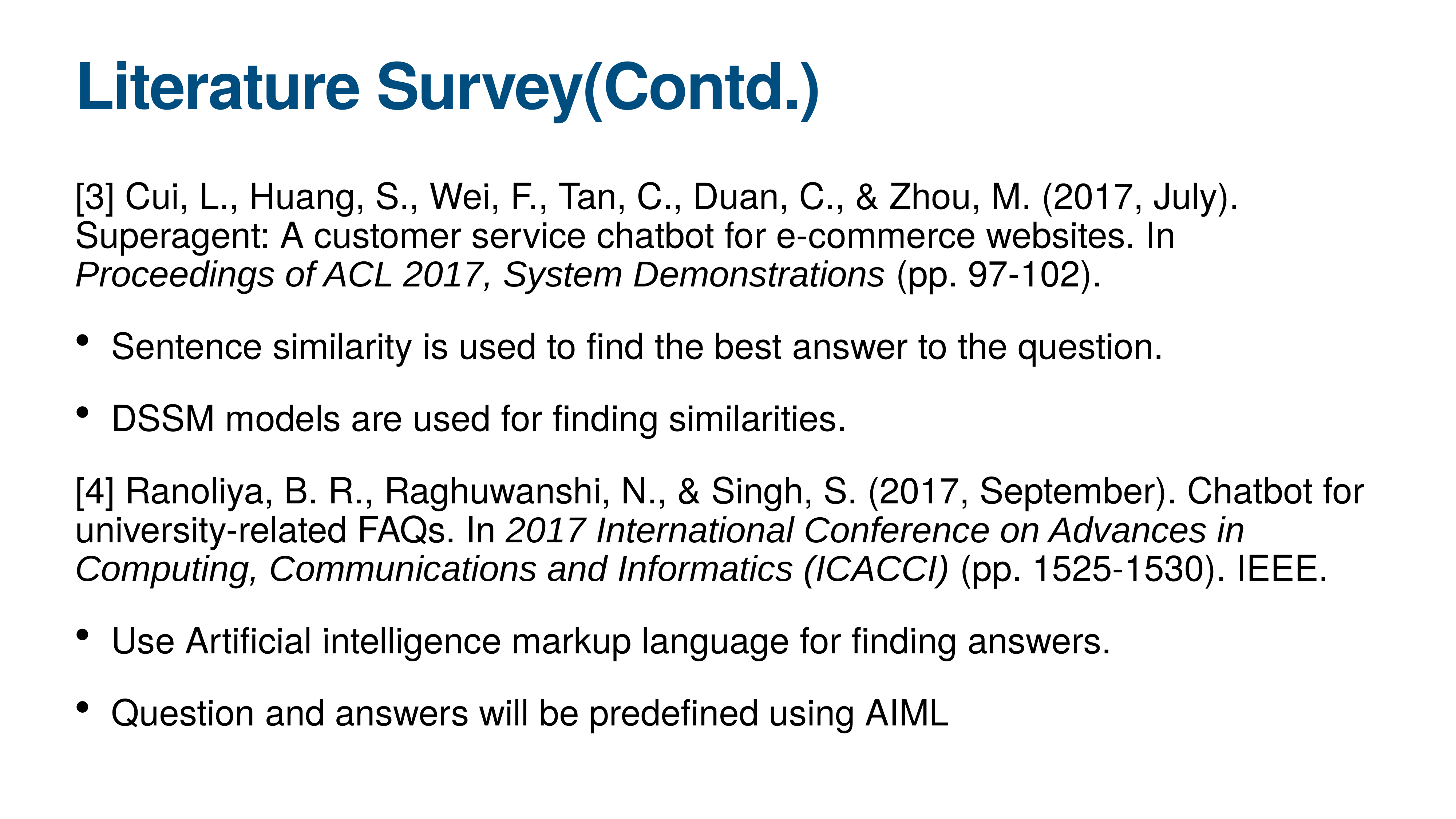

# Literature Survey(Contd.)
[3] Cui, L., Huang, S., Wei, F., Tan, C., Duan, C., & Zhou, M. (2017, July). Superagent: A customer service chatbot for e-commerce websites. In Proceedings of ACL 2017, System Demonstrations (pp. 97-102).
Sentence similarity is used to find the best answer to the question.
DSSM models are used for finding similarities.
[4] Ranoliya, B. R., Raghuwanshi, N., & Singh, S. (2017, September). Chatbot for university-related FAQs. In 2017 International Conference on Advances in Computing, Communications and Informatics (ICACCI) (pp. 1525-1530). IEEE.
Use Artificial intelligence markup language for finding answers.
Question and answers will be predefined using AIML
6